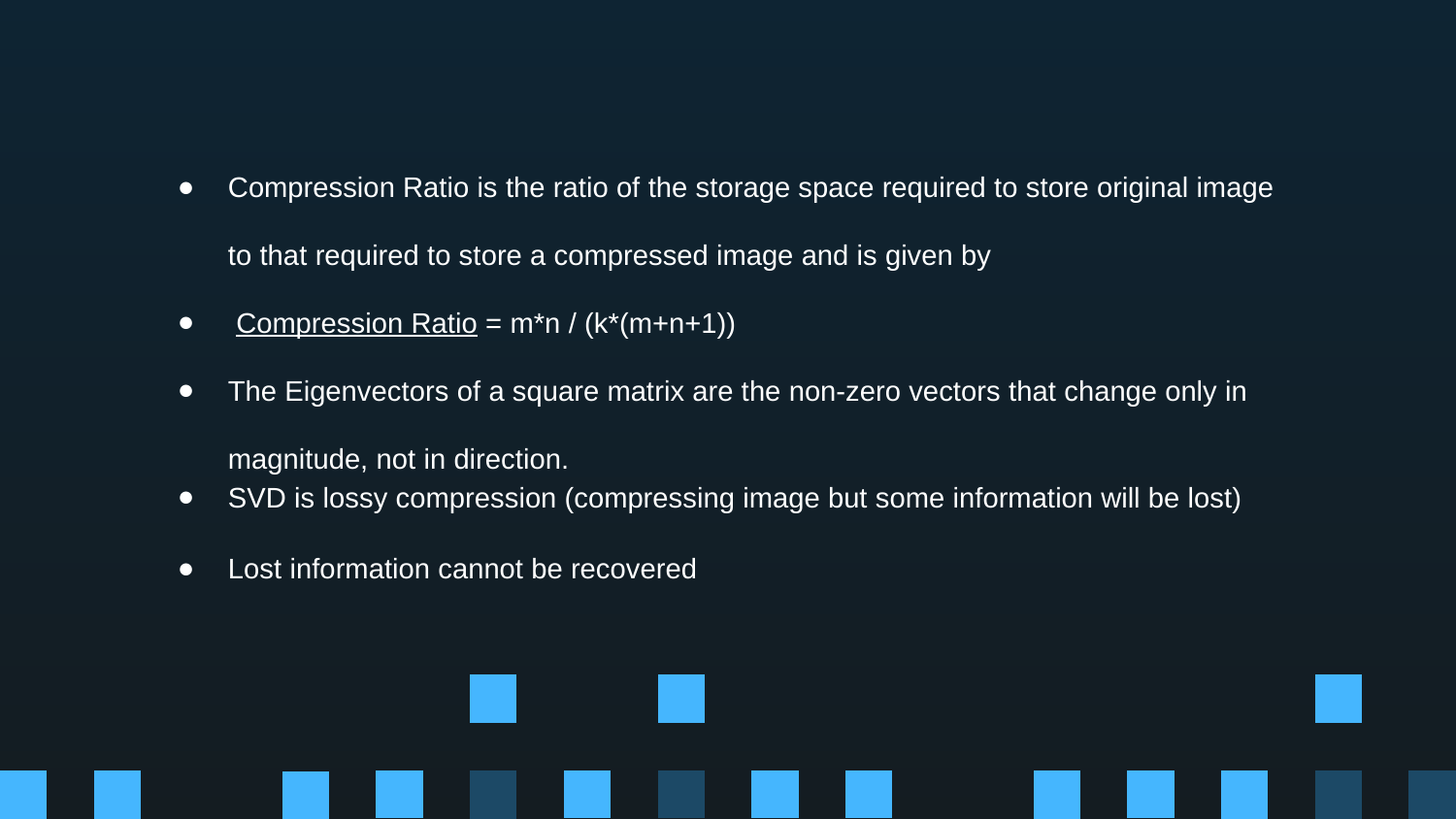

Compression Ratio is the ratio of the storage space required to store original image to that required to store a compressed image and is given by
 Compression Ratio = m*n / (k*(m+n+1))
The Eigenvectors of a square matrix are the non-zero vectors that change only in magnitude, not in direction.
SVD is lossy compression (compressing image but some information will be lost)
Lost information cannot be recovered